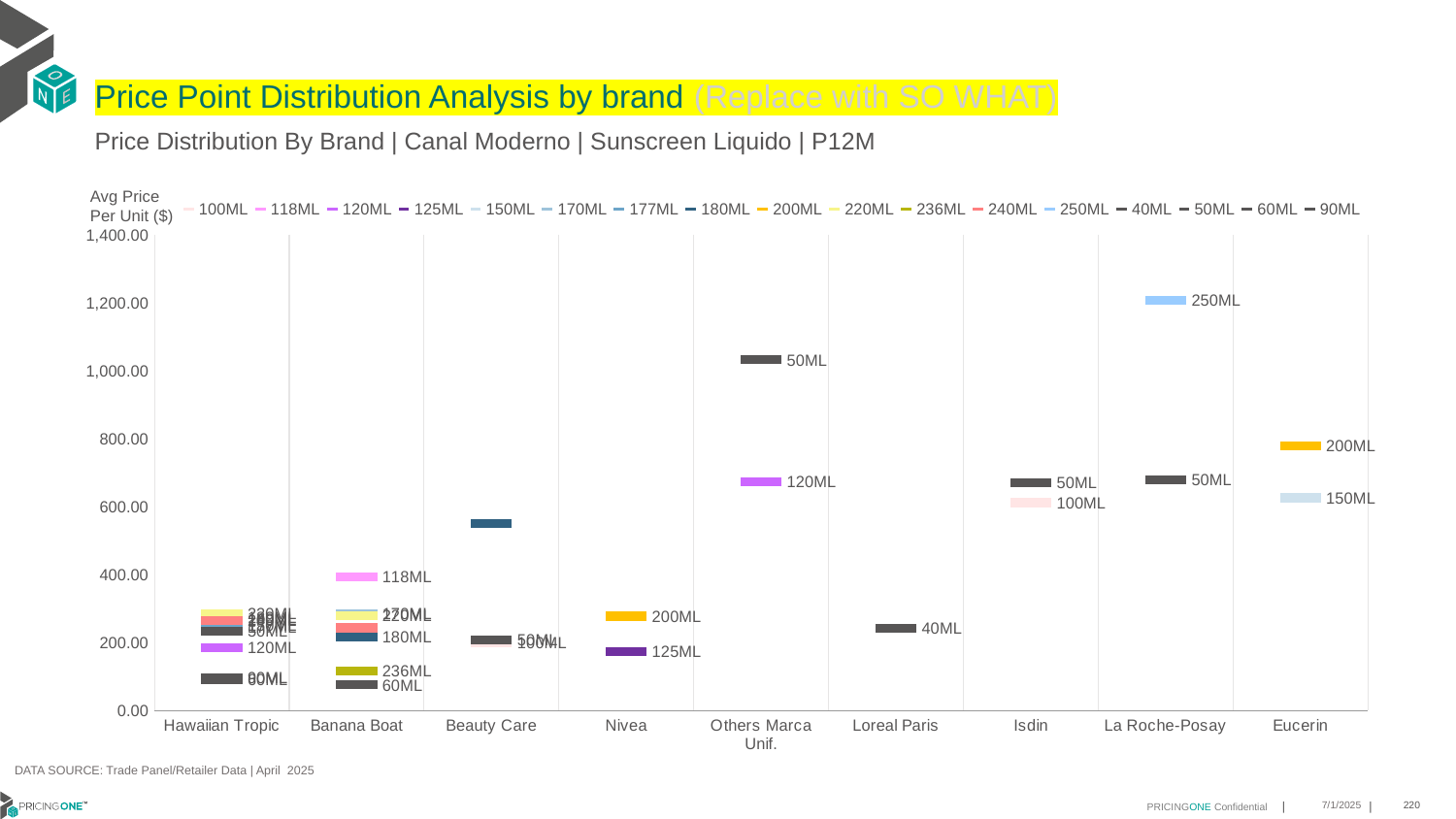

# Price Point Distribution Analysis by brand (Replace with SO WHAT)
Price Distribution By Brand | Canal Moderno | Sunscreen Liquido | P12M

### Chart

| Category | 100ML | 118ML | 120ML | 125ML | 150ML | 170ML | 177ML | 180ML | 200ML | 220ML | 236ML | 240ML | 250ML | 40ML | 50ML | 60ML | 90ML |
|---|---|---|---|---|---|---|---|---|---|---|---|---|---|---|---|---|---|
| Hawaiian Tropic | 267.6563 | None | 184.3359 | None | 252.9382 | None | 246.5009 | 272.9144 | None | 284.361 | None | 264.9563 | None | None | 234.5103 | 92.5038 | 97.154 |
| Banana Boat | None | 394.375 | None | None | None | 285.0332 | None | 216.9147 | None | 280.171 | 117.0 | 243.5742 | None | None | None | 75.7937 | None |
| Beauty Care | 199.4572 | None | None | None | None | None | None | 551.1667 | None | None | None | None | None | None | 208.892 | None | None |
| Nivea | None | None | None | 173.0927 | None | None | None | None | 278.2704 | None | None | None | None | None | None | None | None |
| Others Marca Unif. | None | None | 672.8542 | None | None | None | None | None | None | None | None | None | None | None | 1032.2304 | None | None |
| Loreal Paris | None | None | None | None | None | None | None | None | None | None | None | None | None | 243.0305 | None | None | None |
| Isdin | 611.5141 | None | None | None | None | None | None | None | None | None | None | None | None | None | 670.435 | None | None |
| La Roche-Posay | None | None | None | None | None | None | None | None | None | None | None | None | 1207.2752 | None | 679.4729 | None | None |
| Eucerin | None | None | None | None | 625.9544 | None | None | None | 779.2464 | None | None | None | None | None | None | None | None |
Avg Price
Per Unit ($)
DATA SOURCE: Trade Panel/Retailer Data | April  2025
7/1/2025
220